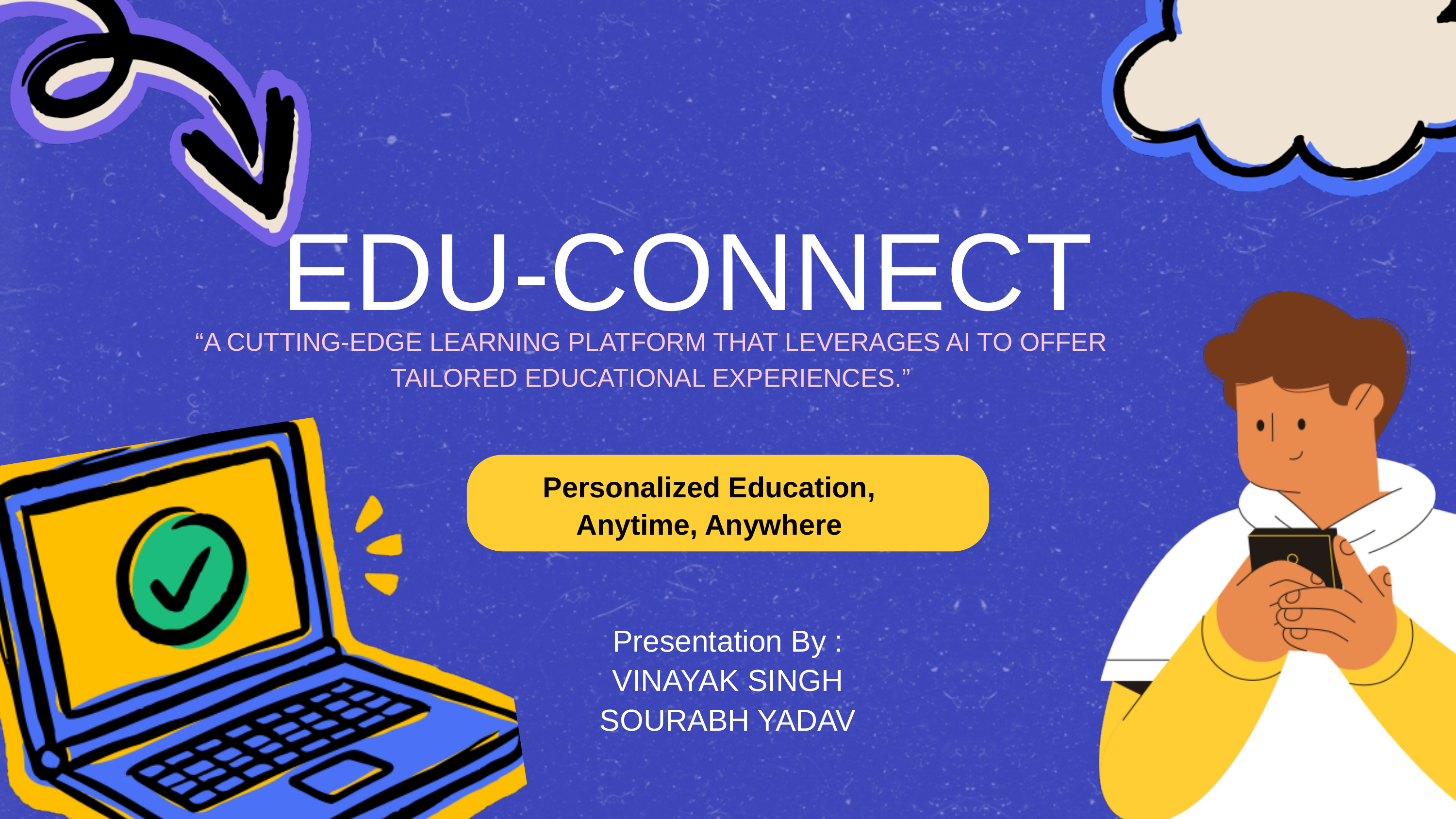

EDU-CONNECT

“A CUTTING-EDGE LEARNING PLATFORM THAT LEVERAGES AI TO OFFER TAILORED EDUCATIONAL EXPERIENCES.”

Personalized Education, Anytime, Anywhere

Presentation By :
VINAYAK SINGH
SOURABH YADAV